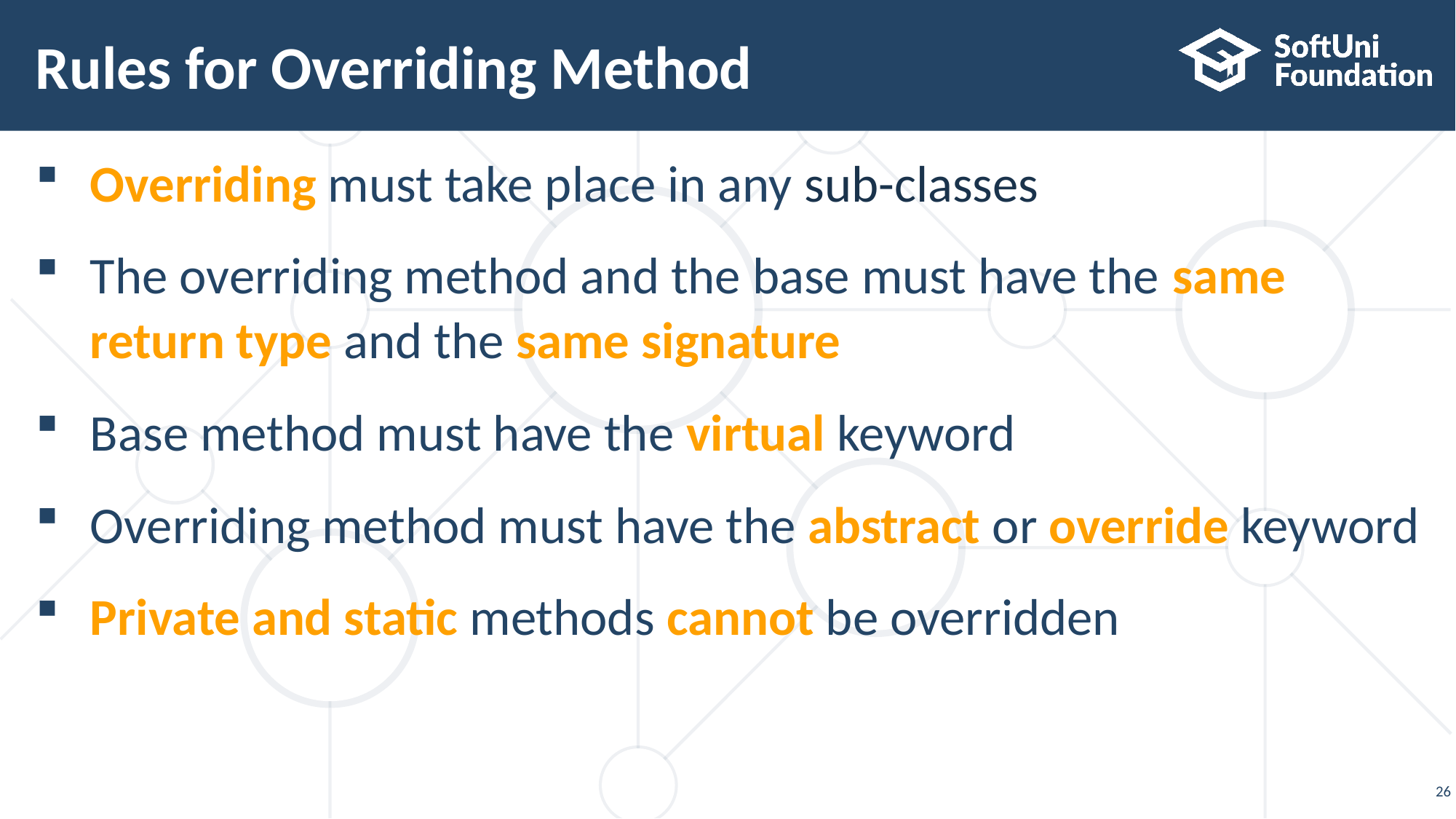

# Rules for Overriding Method
Overriding must take place in any sub-classes
The overriding method and the base must have the same           return type and the same signature
Base method must have the virtual keyword
Overriding method must have the abstract or override keyword
Private and static methods cannot be overridden

26